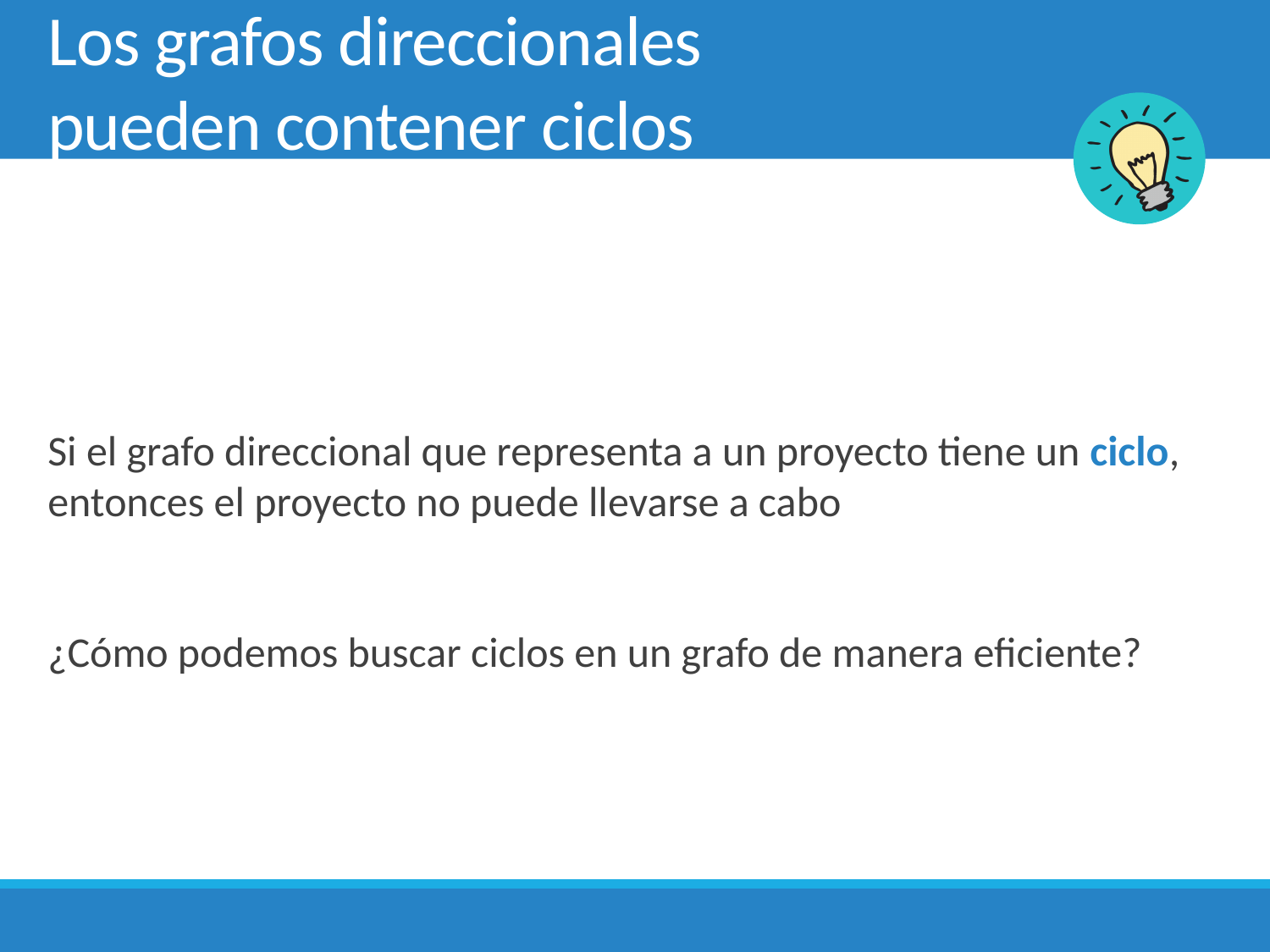

# Los grafos direccionales pueden contener ciclos
Si el grafo direccional que representa a un proyecto tiene un ciclo, entonces el proyecto no puede llevarse a cabo

¿Cómo podemos buscar ciclos en un grafo de manera eficiente?